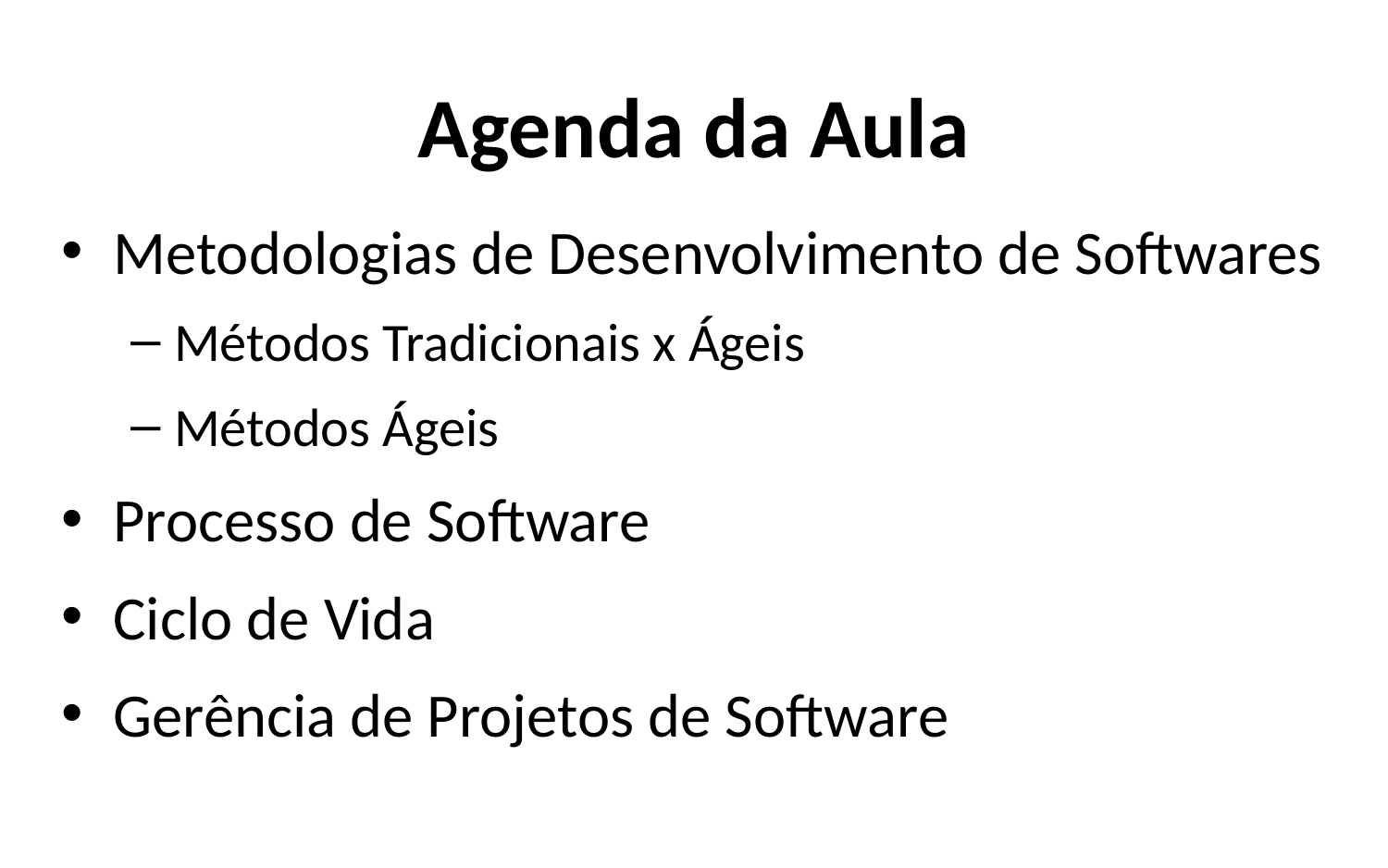

# Agenda da Aula
Metodologias de Desenvolvimento de Softwares
Métodos Tradicionais x Ágeis
Métodos Ágeis
Processo de Software
Ciclo de Vida
Gerência de Projetos de Software